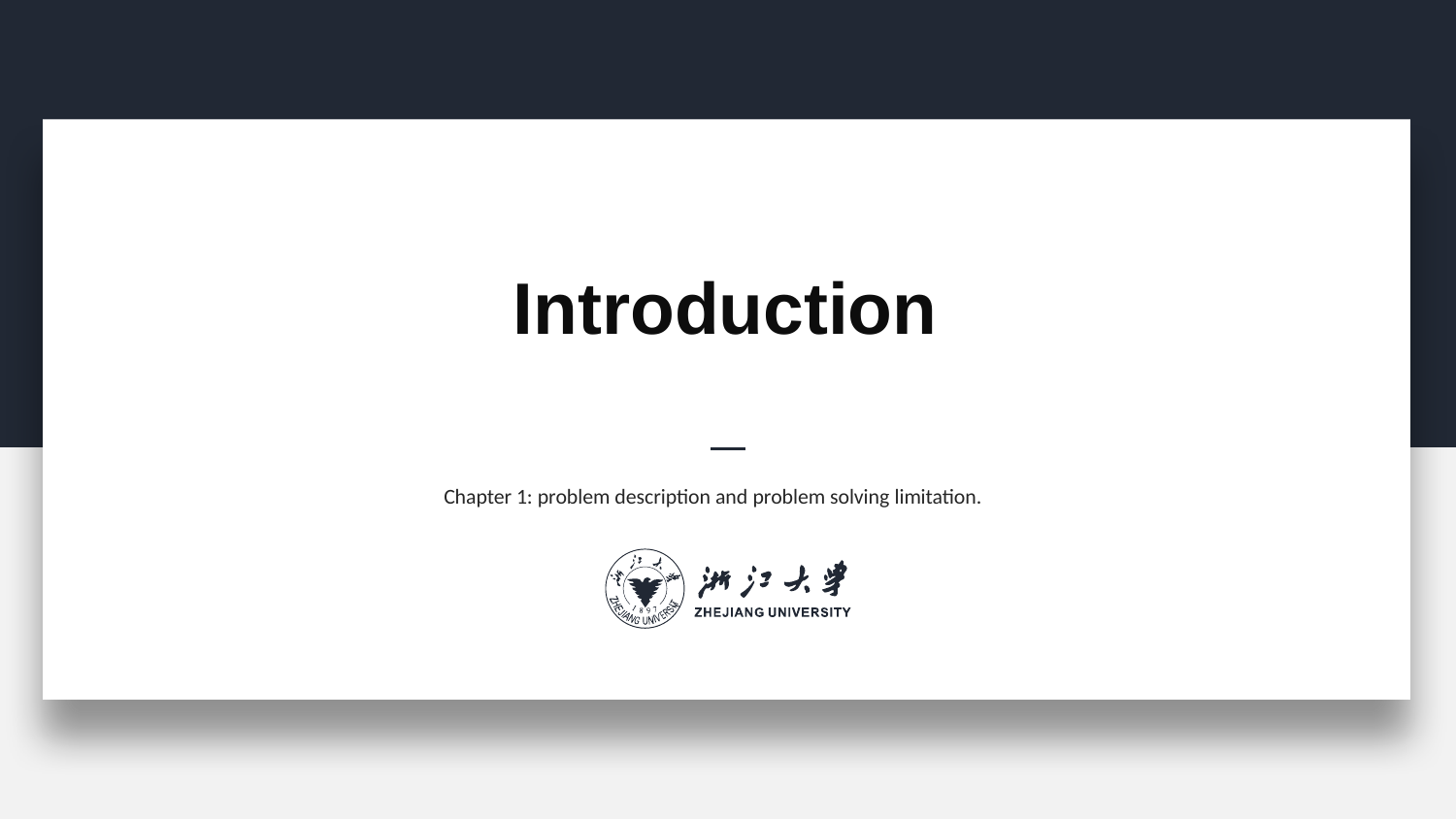

Introduction
Chapter 1: problem description and problem solving limitation.